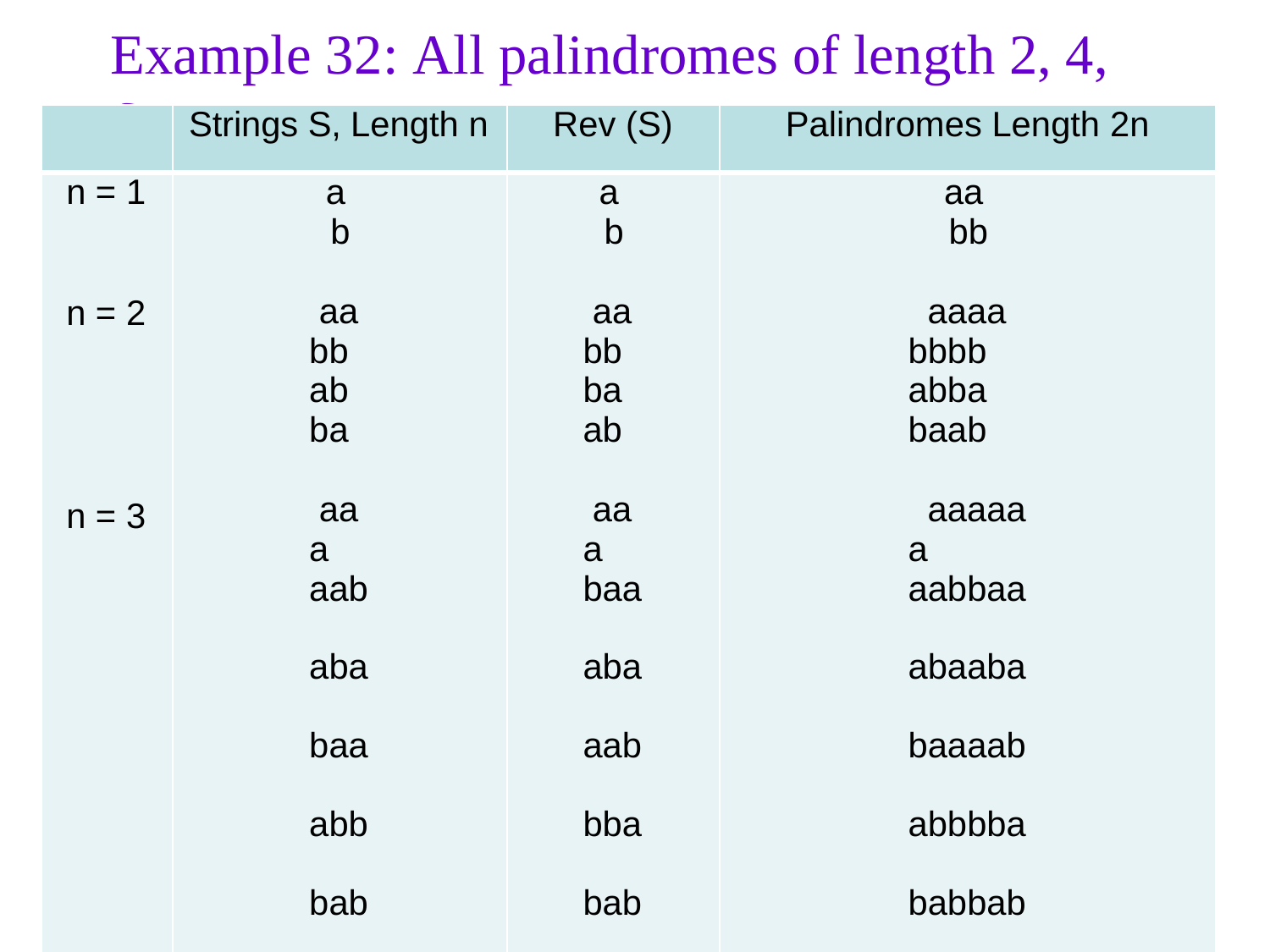

# Example 32: All palindromes of length 2, 4, 6
|  | Strings S, Length n | Rev (S) | Palindromes Length 2n |
| --- | --- | --- | --- |
| n = 1 n = 2 n = 3 | a b aa bb ab ba aaa aab aba baa abb bab bba bbb | a b aa bb ba ab aaa baa aba aab bba bab abb bbb | aa bb aaaa bbbb abba baab aaaaaa aabbaa abaaba baaaab abbbba babbab bbaabb bbbbbb |
Muhammad Ahmad
32